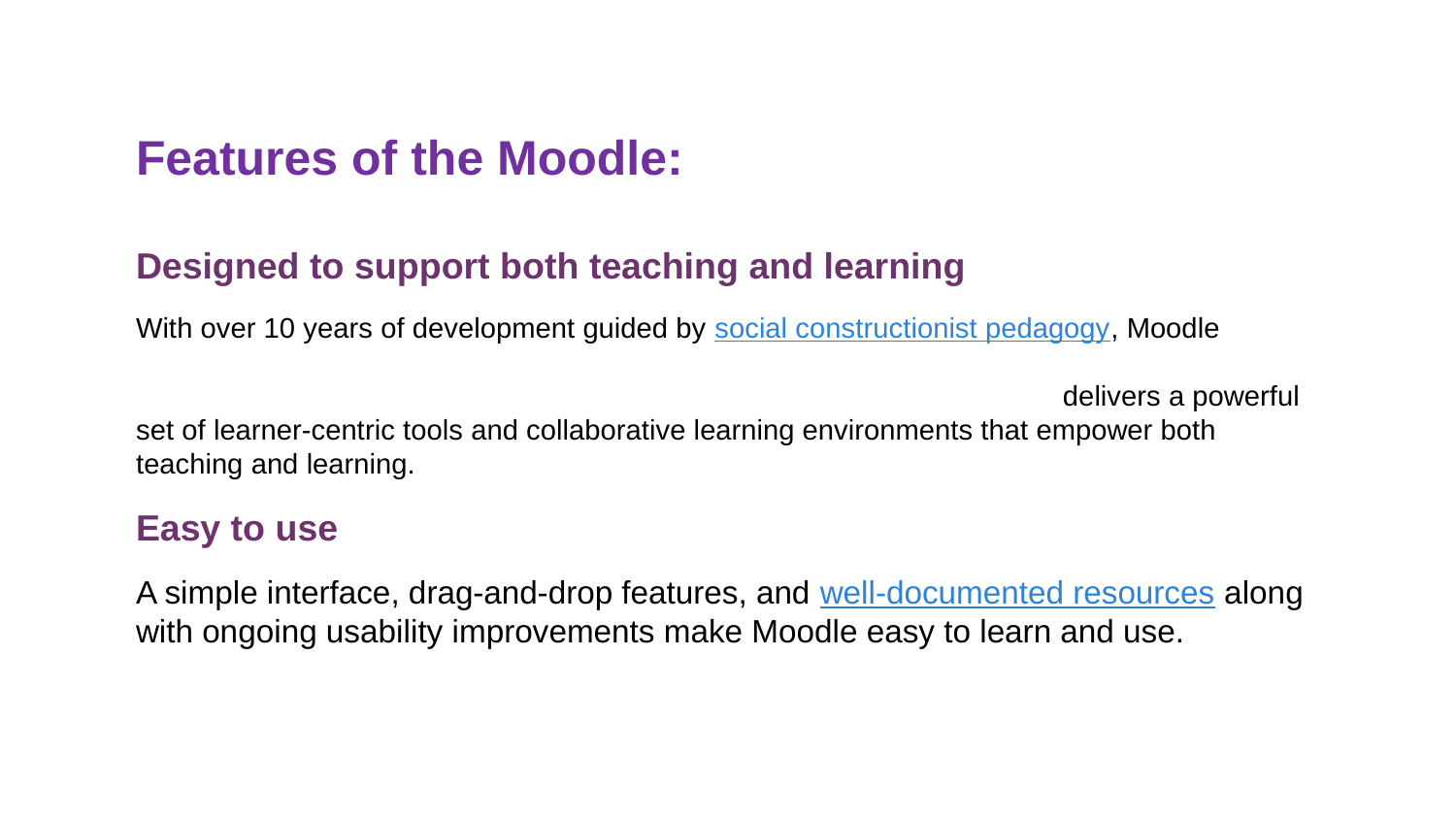

# Features of the Moodle:
Designed to support both teaching and learning
With over 10 years of development guided by social constructionist pedagogy, Moodle                                                                                                                                                                                                                                                                                     delivers a powerful set of learner-centric tools and collaborative learning environments that empower both teaching and learning.
Easy to use
A simple interface, drag-and-drop features, and well-documented resources along with ongoing usability improvements make Moodle easy to learn and use.